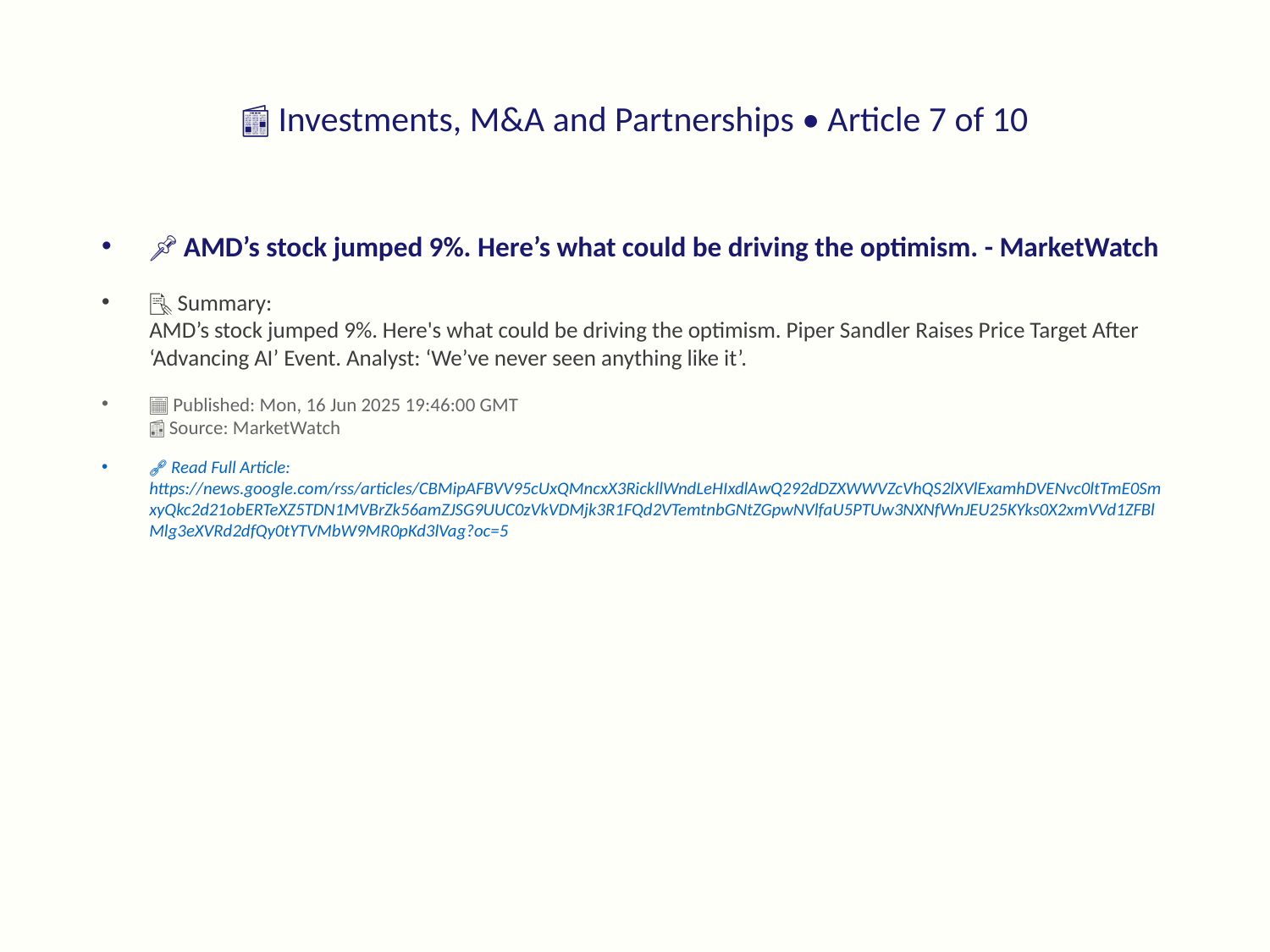

# 📰 Investments, M&A and Partnerships • Article 7 of 10
📌 AMD’s stock jumped 9%. Here’s what could be driving the optimism. - MarketWatch
📝 Summary:
AMD’s stock jumped 9%. Here's what could be driving the optimism. Piper Sandler Raises Price Target After ‘Advancing AI’ Event. Analyst: ‘We’ve never seen anything like it’.
📅 Published: Mon, 16 Jun 2025 19:46:00 GMT
📰 Source: MarketWatch
🔗 Read Full Article: https://news.google.com/rss/articles/CBMipAFBVV95cUxQMncxX3RickllWndLeHIxdlAwQ292dDZXWWVZcVhQS2lXVlExamhDVENvc0ltTmE0SmxyQkc2d21obERTeXZ5TDN1MVBrZk56amZJSG9UUC0zVkVDMjk3R1FQd2VTemtnbGNtZGpwNVlfaU5PTUw3NXNfWnJEU25KYks0X2xmVVd1ZFBlMlg3eXVRd2dfQy0tYTVMbW9MR0pKd3lVag?oc=5